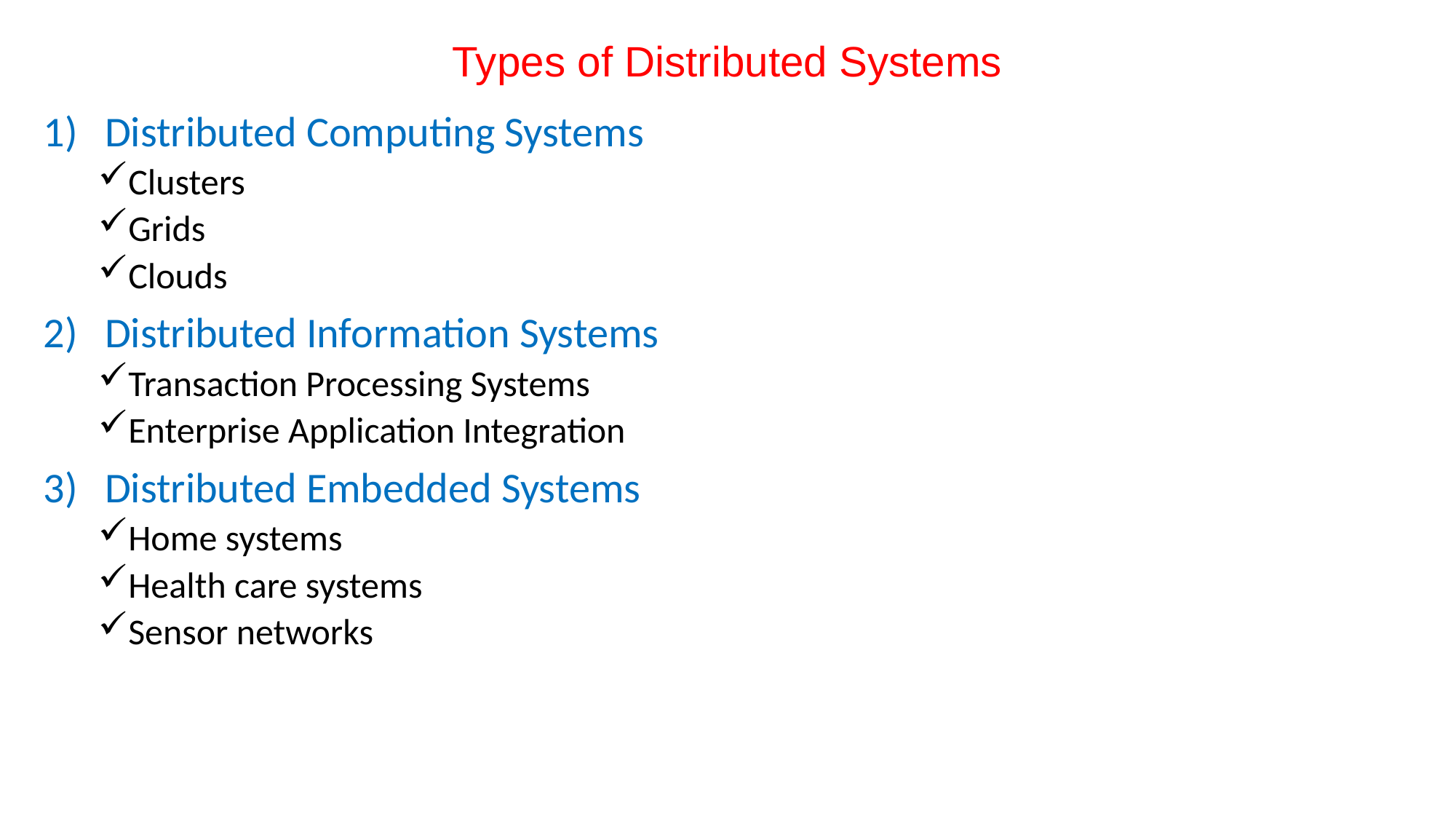

# Types of Distributed Systems
Distributed Computing Systems
Clusters
Grids
Clouds
Distributed Information Systems
Transaction Processing Systems
Enterprise Application Integration
Distributed Embedded Systems
Home systems
Health care systems
Sensor networks